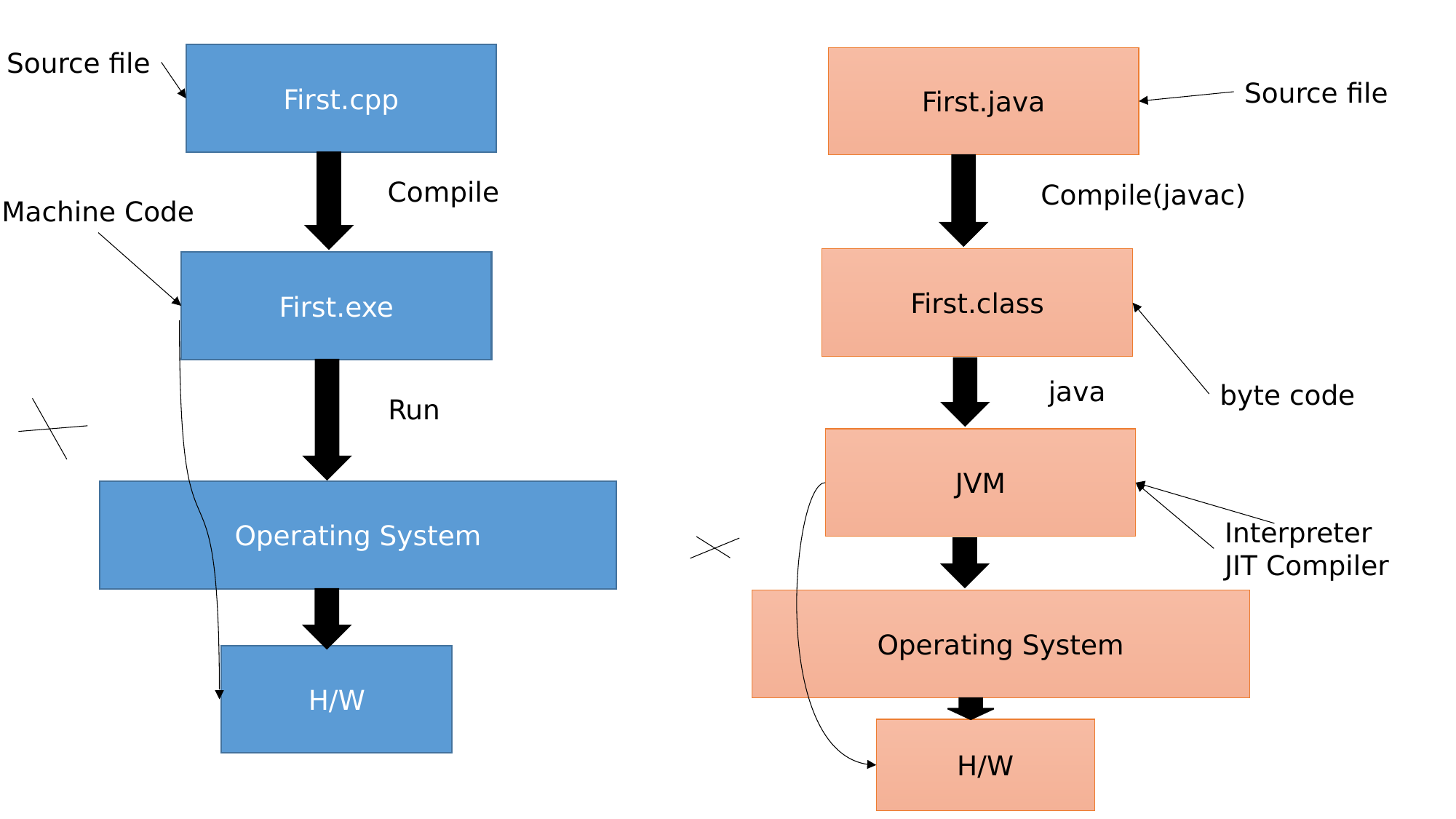

Source file
First.cpp
First.java
Source file

Compile
Compile(javac)
Machine Code
First.class
First.exe

java
byte code
Run
JVM
Operating System
Interpreter
JIT Compiler

Operating System
H/W

H/W